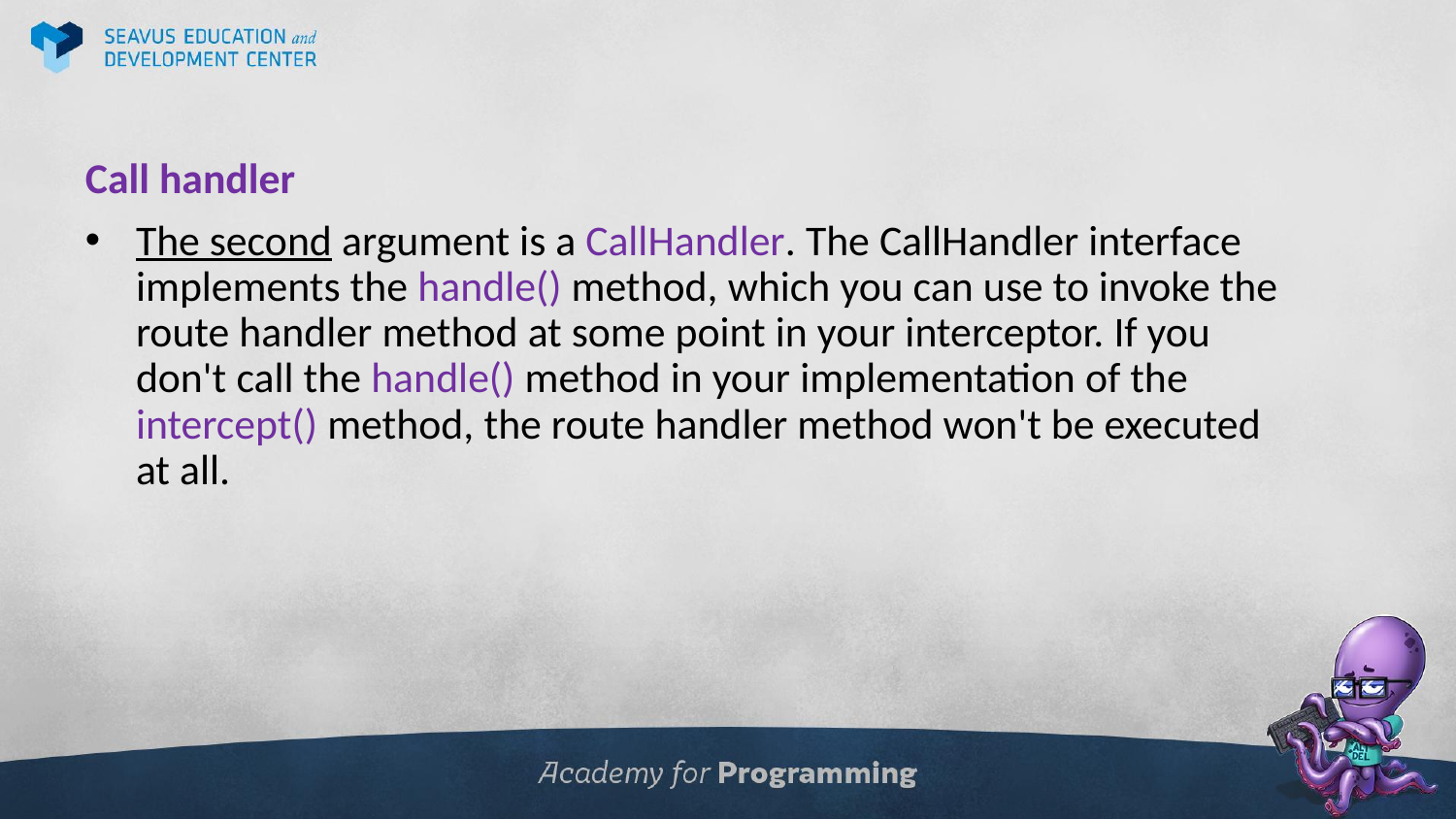

Call handler
The second argument is a CallHandler. The CallHandler interface implements the handle() method, which you can use to invoke the route handler method at some point in your interceptor. If you don't call the handle() method in your implementation of the intercept() method, the route handler method won't be executed at all.